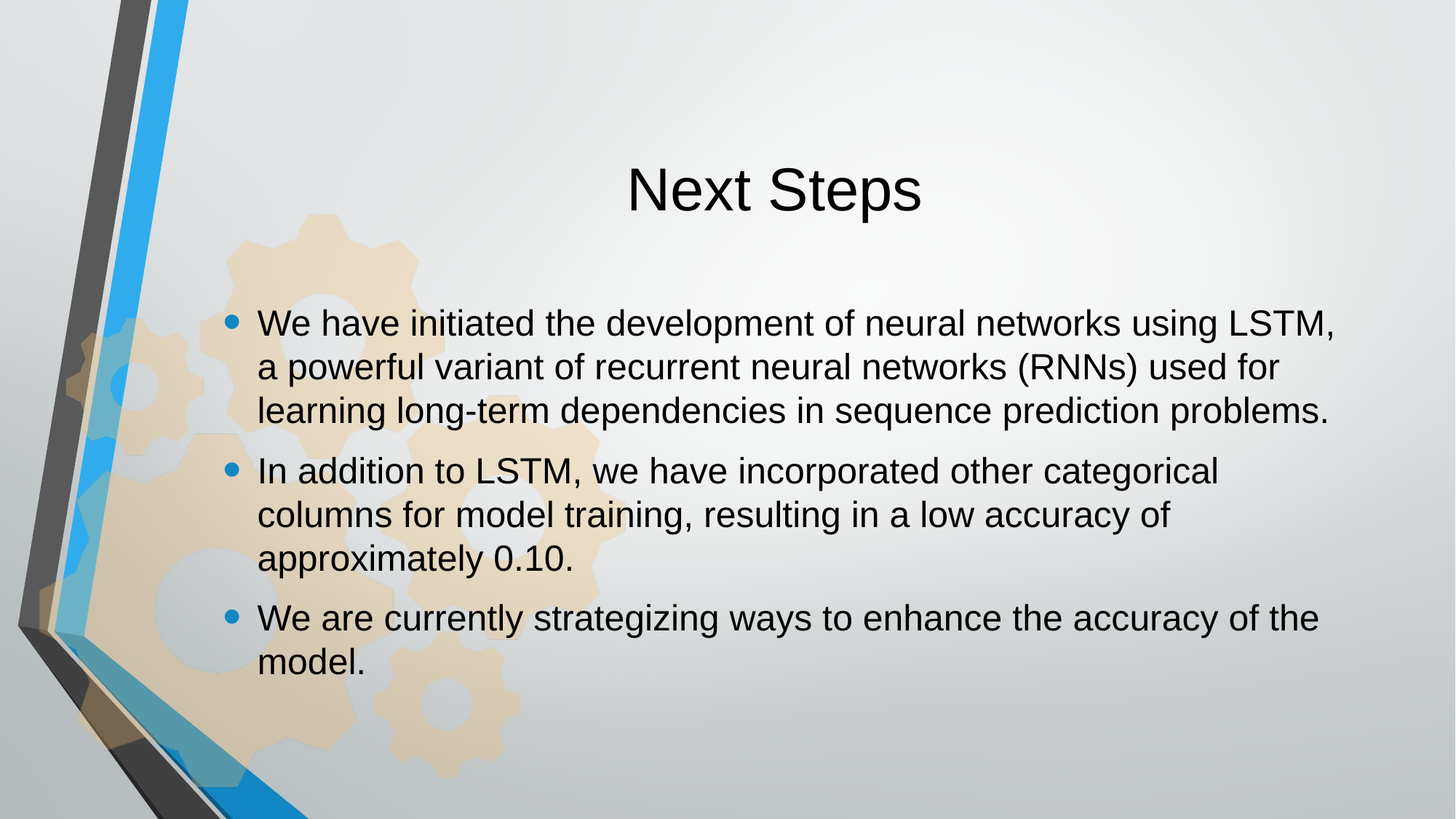

# Next Steps
We have initiated the development of neural networks using LSTM, a powerful variant of recurrent neural networks (RNNs) used for learning long-term dependencies in sequence prediction problems.
In addition to LSTM, we have incorporated other categorical columns for model training, resulting in a low accuracy of approximately 0.10.
We are currently strategizing ways to enhance the accuracy of the model.